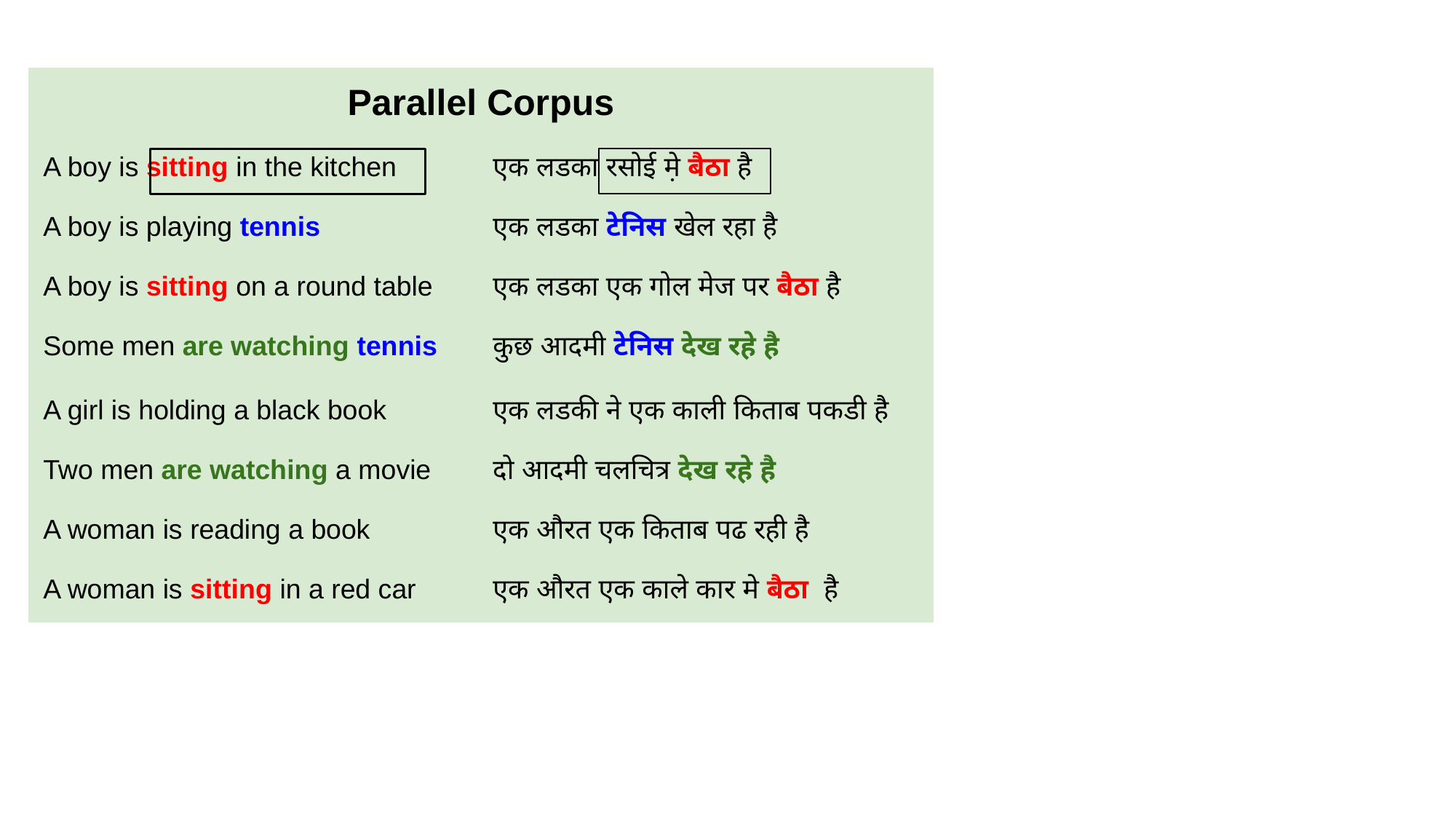

| Parallel Corpus |  |
| --- | --- |
| A boy is sitting in the kitchen | एक लडका रसोई मे़ बैठा है |
| A boy is playing tennis | एक लडका टेनिस खेल रहा है |
| A boy is sitting on a round table | एक लडका एक गोल मेज पर बैठा है |
| Some men are watching tennis | कुछ आदमी टेनिस देख रहे है |
| A girl is holding a black book | एक लडकी ने एक काली किताब पकडी है |
| Two men are watching a movie | दो आदमी चलचित्र देख रहे है |
| A woman is reading a book | एक औरत एक किताब पढ रही है |
| A woman is sitting in a red car | एक औरत एक काले कार मे बैठा है |